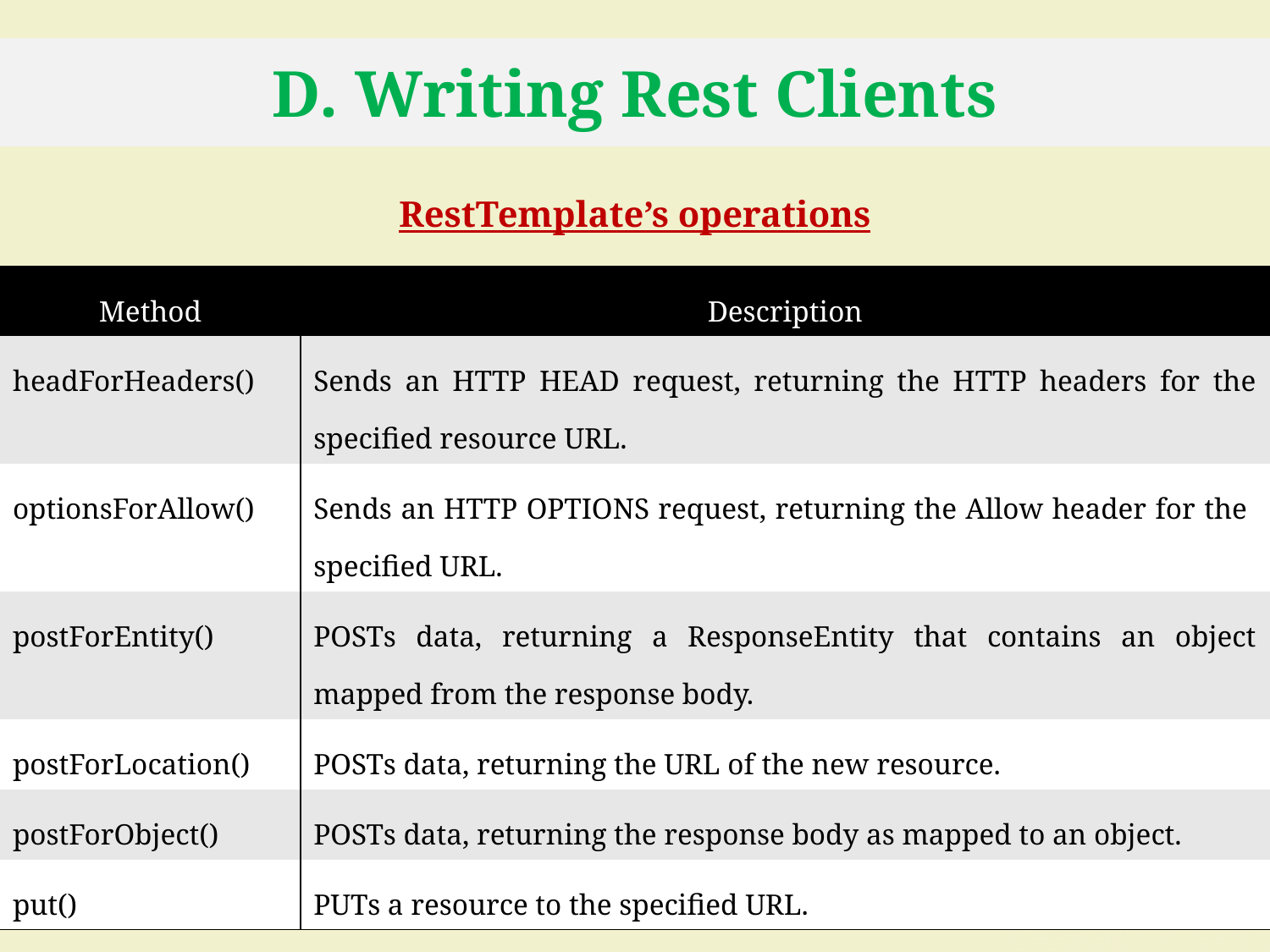

# D. Writing Rest Clients
RestTemplate’s operations
| Method | Description |
| --- | --- |
| headForHeaders() | Sends an HTTP HEAD request, returning the HTTP headers for the specified resource URL. |
| optionsForAllow() | Sends an HTTP OPTIONS request, returning the Allow header for the specified URL. |
| postForEntity() | POSTs data, returning a ResponseEntity that contains an object mapped from the response body. |
| postForLocation() | POSTs data, returning the URL of the new resource. |
| postForObject() | POSTs data, returning the response body as mapped to an object. |
| put() | PUTs a resource to the specified URL. |